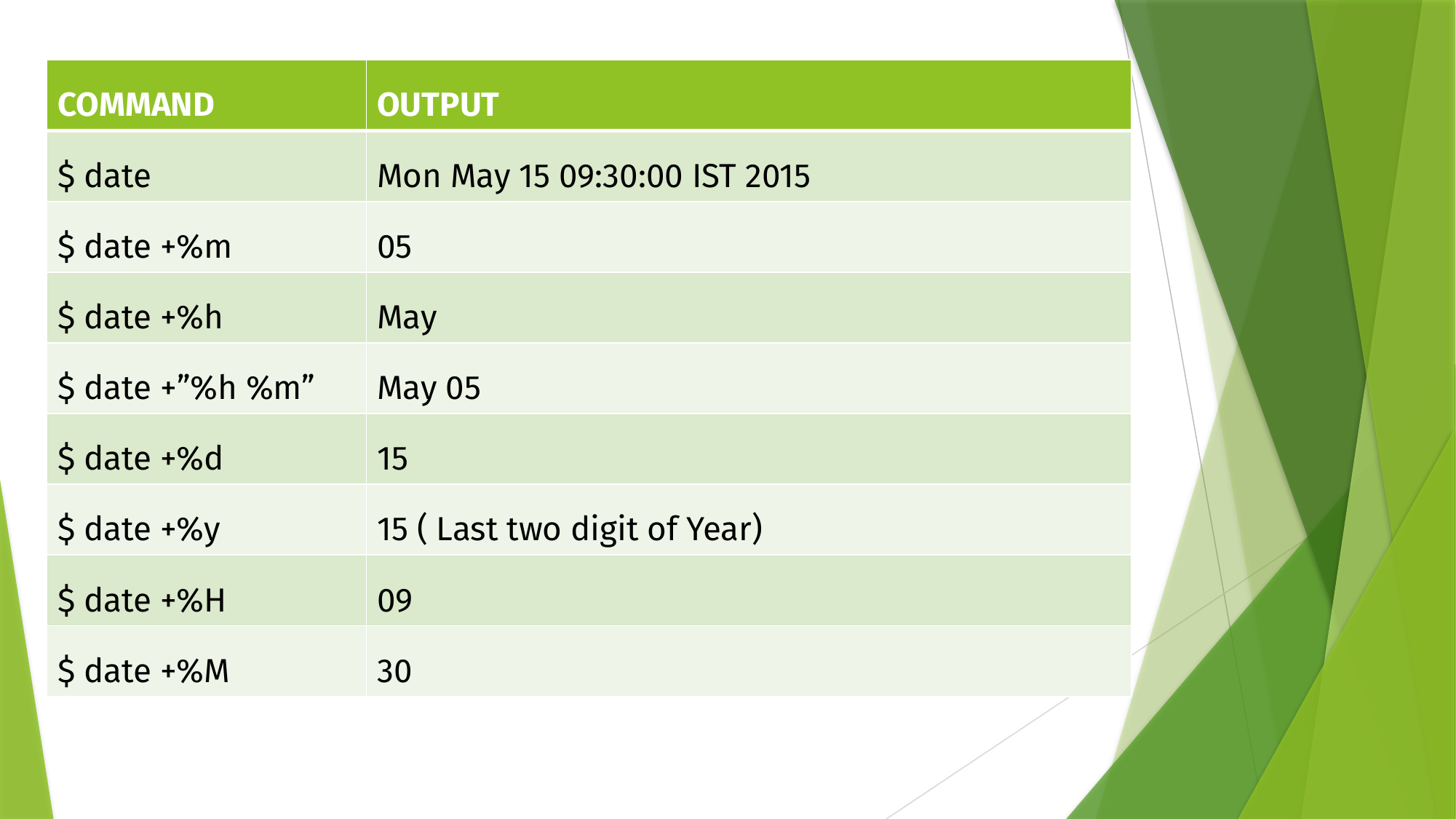

| COMMAND | OUTPUT |
| --- | --- |
| $ date | Mon May 15 09:30:00 IST 2015 |
| $ date +%m | 05 |
| $ date +%h | May |
| $ date +”%h %m” | May 05 |
| $ date +%d | 15 |
| $ date +%y | 15 ( Last two digit of Year) |
| $ date +%H | 09 |
| $ date +%M | 30 |